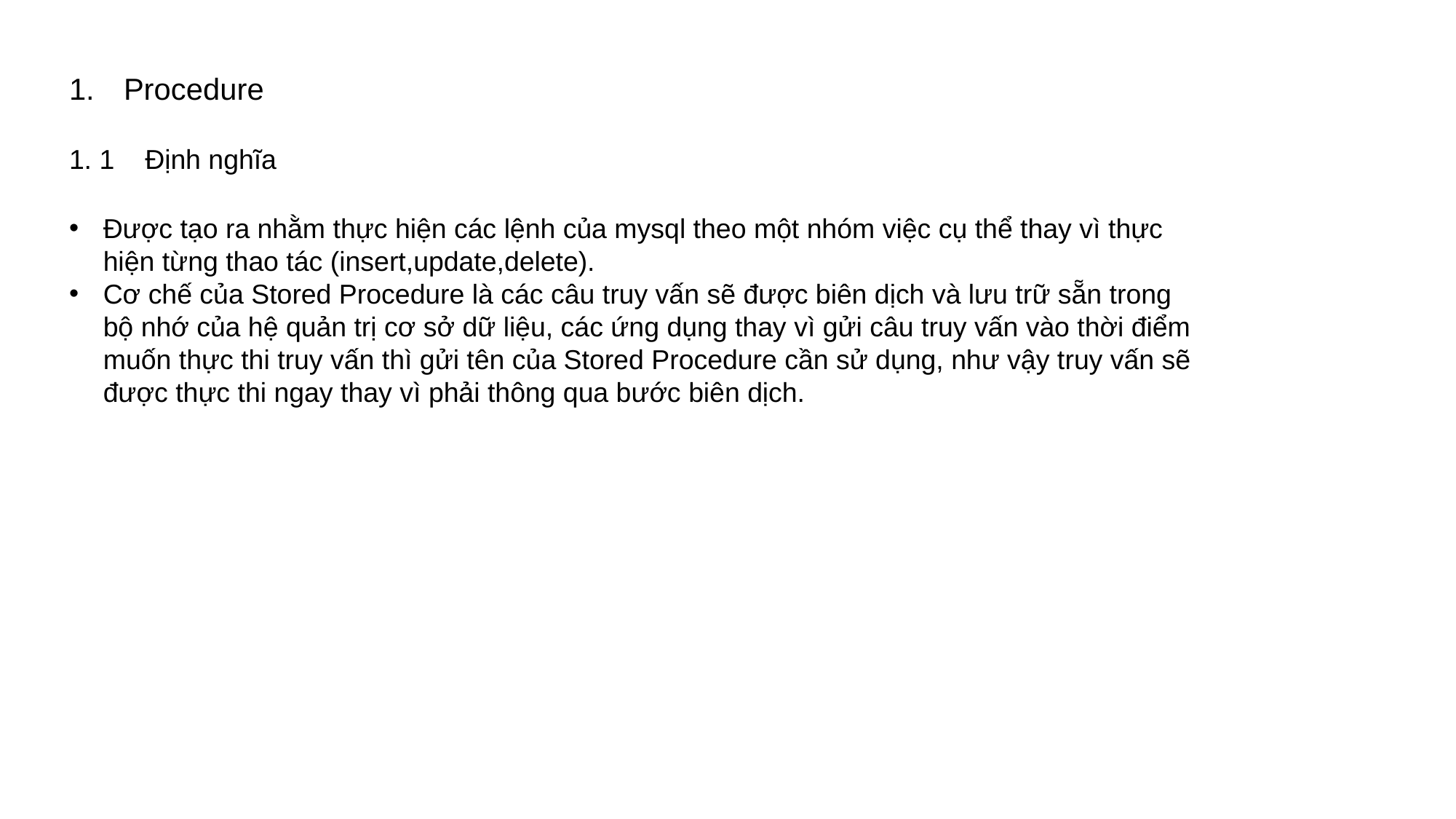

Procedure
1. 1    Định nghĩa
Được tạo ra nhằm thực hiện các lệnh của mysql theo một nhóm việc cụ thể thay vì thực hiện từng thao tác (insert,update,delete).
Cơ chế của Stored Procedure là các câu truy vấn sẽ được biên dịch và lưu trữ sẵn trong bộ nhớ của hệ quản trị cơ sở dữ liệu, các ứng dụng thay vì gửi câu truy vấn vào thời điểm muốn thực thi truy vấn thì gửi tên của Stored Procedure cần sử dụng, như vậy truy vấn sẽ được thực thi ngay thay vì phải thông qua bước biên dịch.